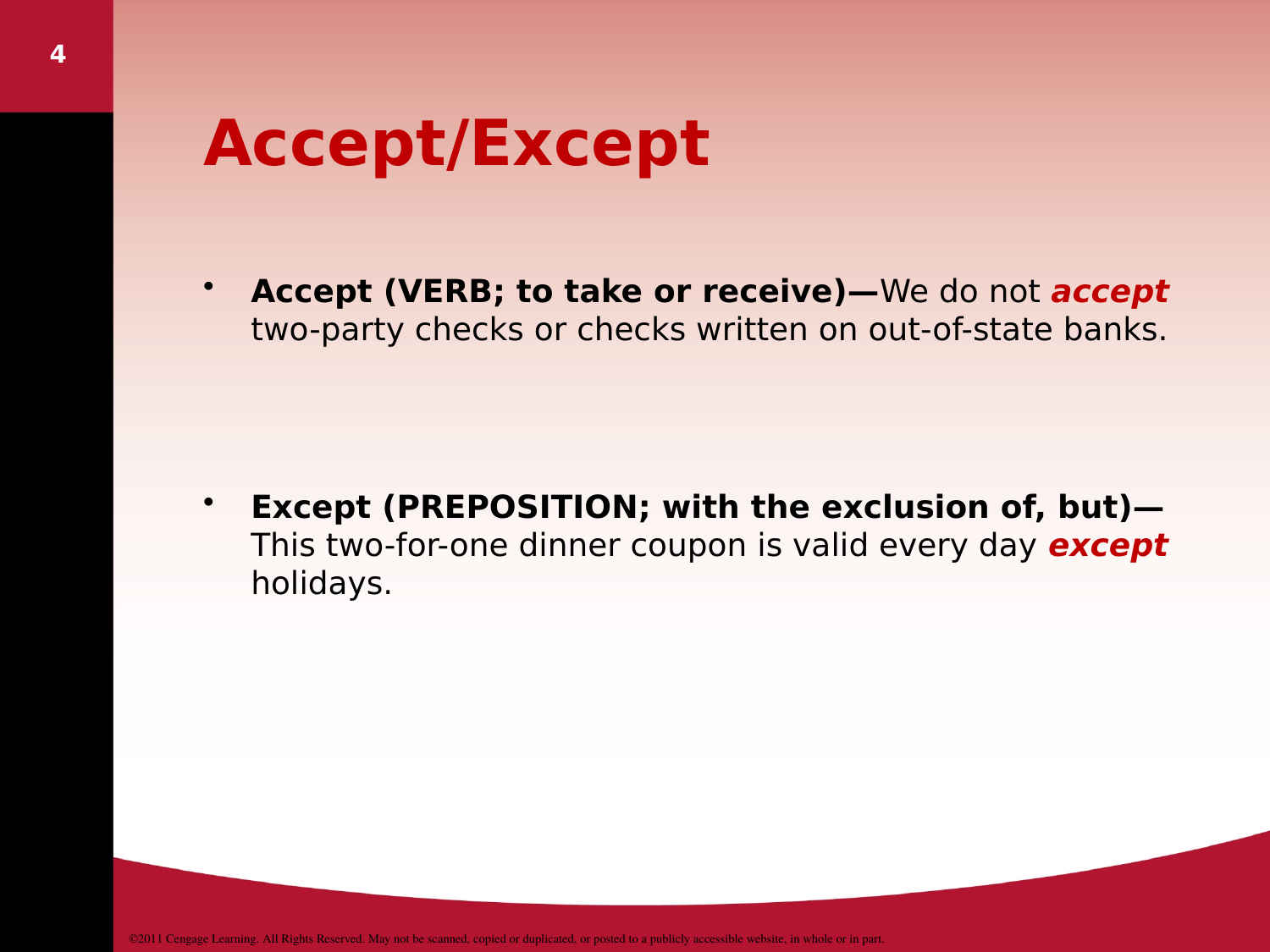

4
# Accept/Except
Accept (VERB; to take or receive)—We do not accept two-party checks or checks written on out-of-state banks.

Except (PREPOSITION; with the exclusion of, but)—This two-for-one dinner coupon is valid every day except holidays.